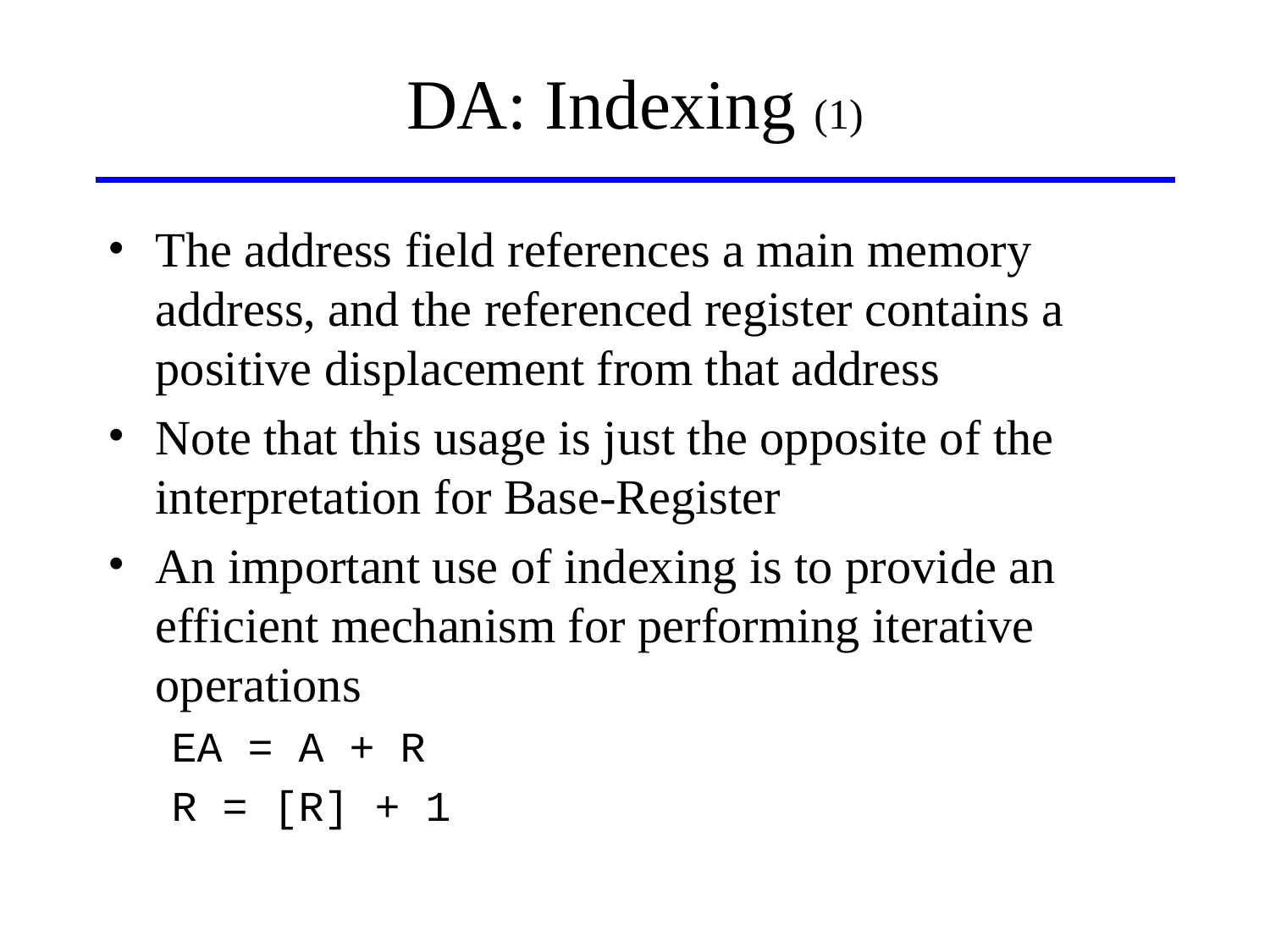

# DA: Indexing (1)
The address field references a main memory address, and the referenced register contains a positive displacement from that address
Note that this usage is just the opposite of the interpretation for Base-Register
An important use of indexing is to provide an efficient mechanism for performing iterative operations
EA = A + R
R = [R] + 1